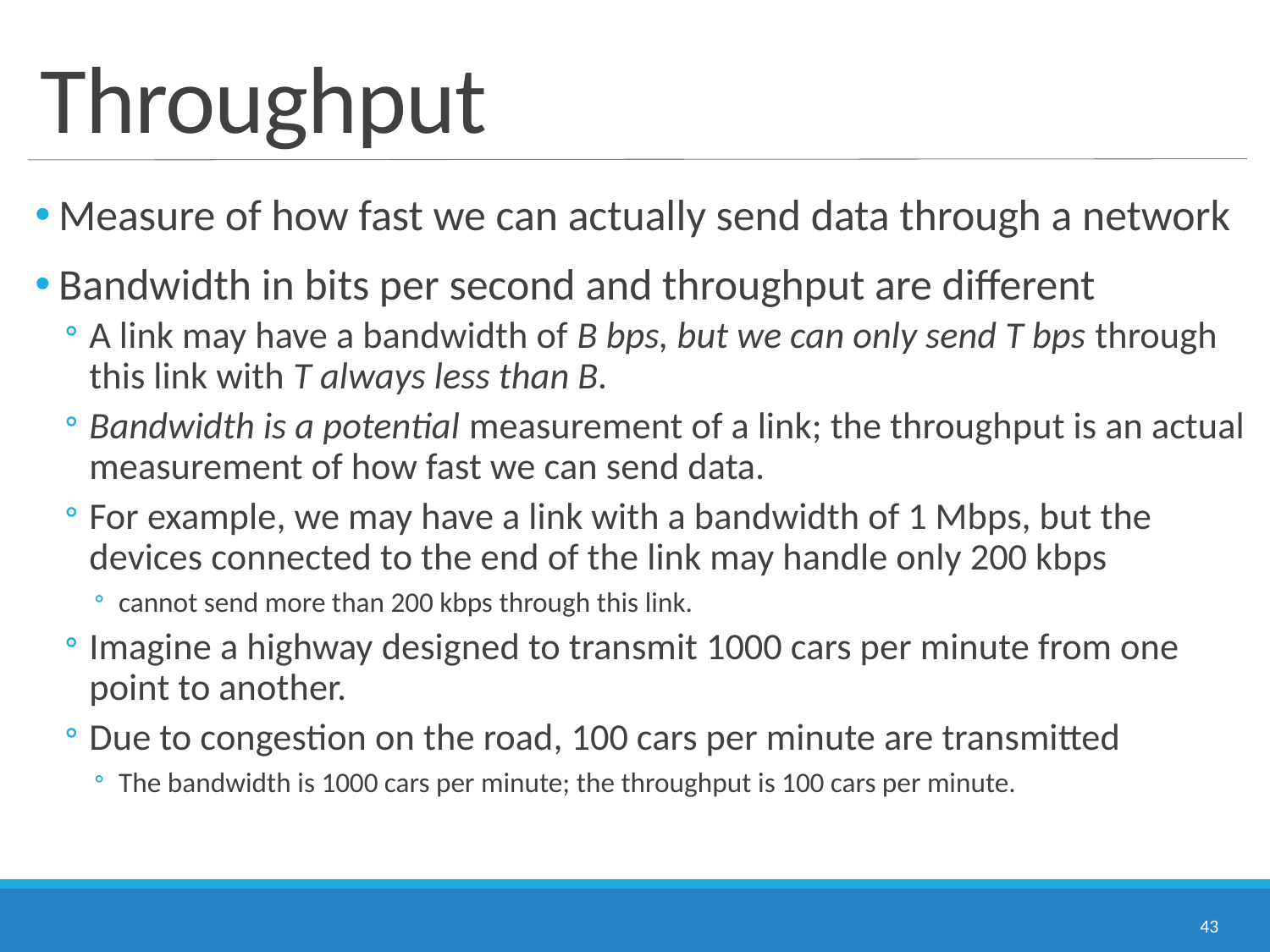

# Throughput
Measure of how fast we can actually send data through a network
Bandwidth in bits per second and throughput are different
A link may have a bandwidth of B bps, but we can only send T bps through this link with T always less than B.
Bandwidth is a potential measurement of a link; the throughput is an actual measurement of how fast we can send data.
For example, we may have a link with a bandwidth of 1 Mbps, but the devices connected to the end of the link may handle only 200 kbps
cannot send more than 200 kbps through this link.
Imagine a highway designed to transmit 1000 cars per minute from one point to another.
Due to congestion on the road, 100 cars per minute are transmitted
The bandwidth is 1000 cars per minute; the throughput is 100 cars per minute.